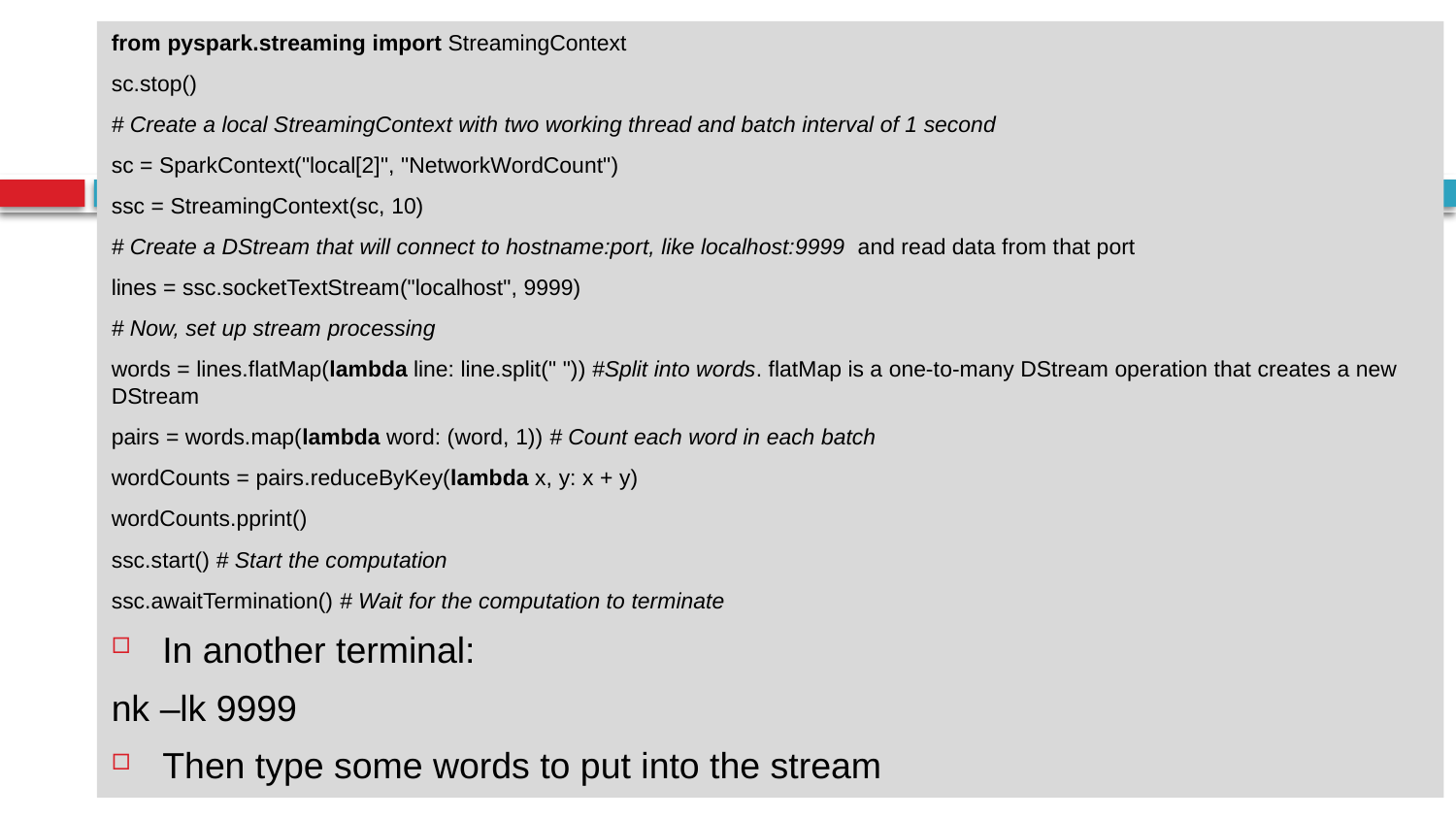

from pyspark.streaming import StreamingContext
sc.stop()
# Create a local StreamingContext with two working thread and batch interval of 1 second
sc = SparkContext("local[2]", "NetworkWordCount")
ssc = StreamingContext(sc, 10)
# Create a DStream that will connect to hostname:port, like localhost:9999  and read data from that port
lines = ssc.socketTextStream("localhost", 9999)
# Now, set up stream processing
words = lines.flatMap(lambda line: line.split(" ")) #Split into words. flatMap is a one-to-many DStream operation that creates a new DStream
pairs = words.map(lambda word: (word, 1)) # Count each word in each batch
wordCounts = pairs.reduceByKey(lambda x, y: x + y)
wordCounts.pprint()
ssc.start() # Start the computation
ssc.awaitTermination() # Wait for the computation to terminate
In another terminal:
nk –lk 9999
Then type some words to put into the stream